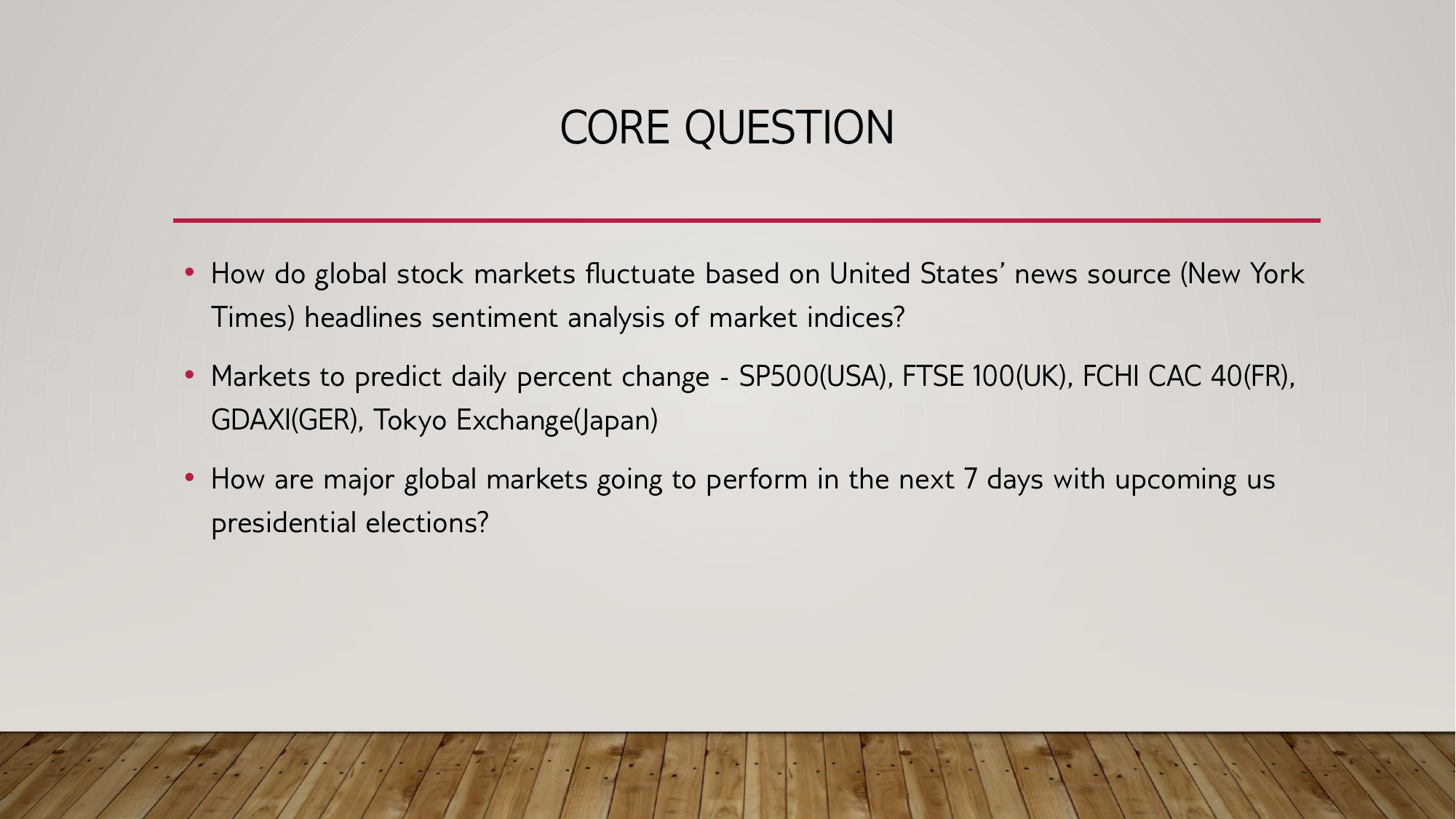

# Core Question
How do global stock markets fluctuate based on United States’ news source (New York Times) headlines sentiment analysis of market indices?
Markets to predict daily percent change - SP500(USA), FTSE 100(UK), FCHI CAC 40(FR), GDAXI(GER), Tokyo Exchange(Japan)
How are major global markets going to perform in the next 7 days with upcoming us presidential elections?